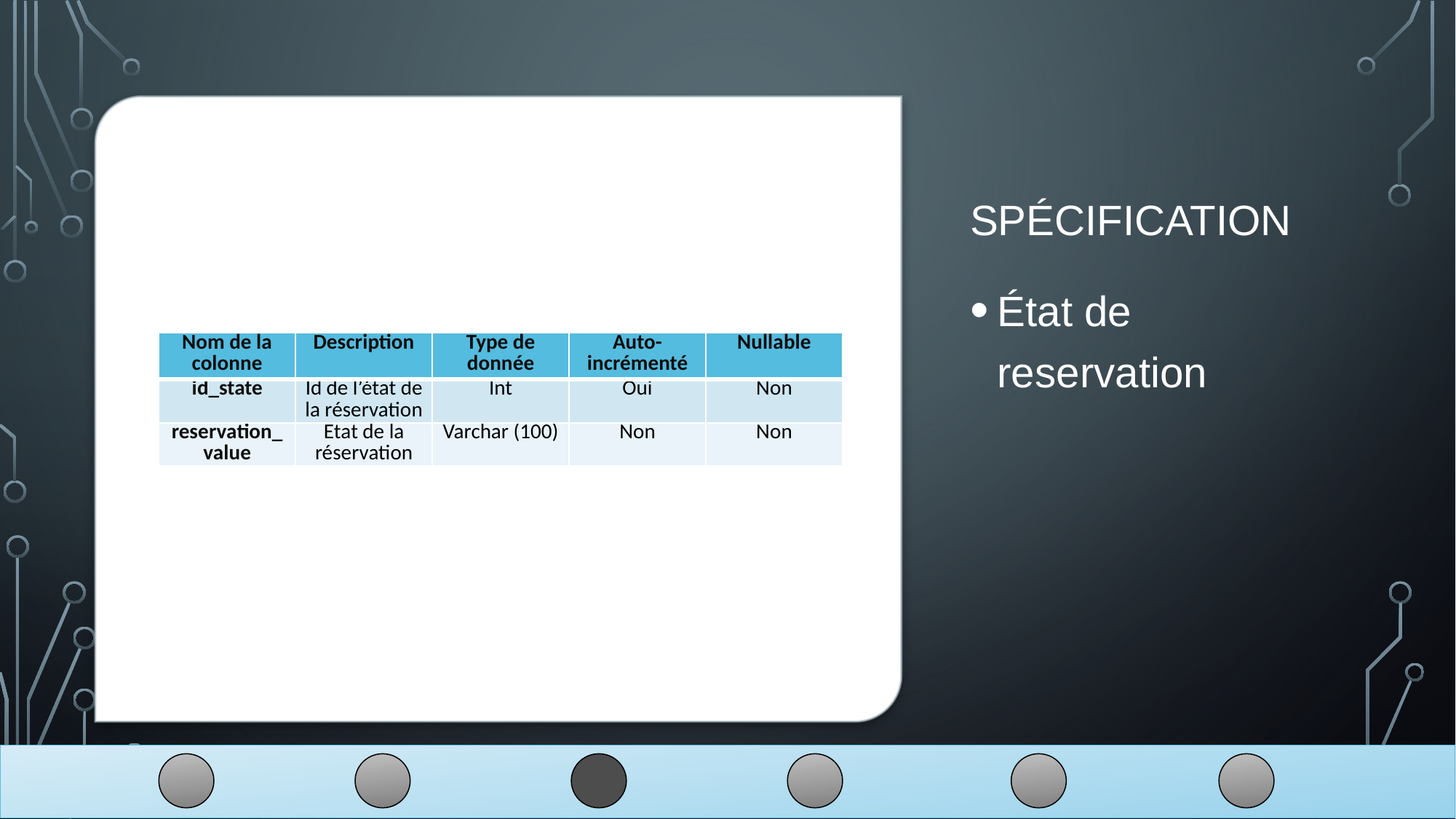

# spécification

État de reservation
| Nom de la colonne | Description | Type de donnée | Auto-incrémenté | Nullable |
| --- | --- | --- | --- | --- |
| id\_state | Id de l’état de la réservation | Int | Oui | Non |
| reservation\_value | Etat de la réservation | Varchar (100) | Non | Non |